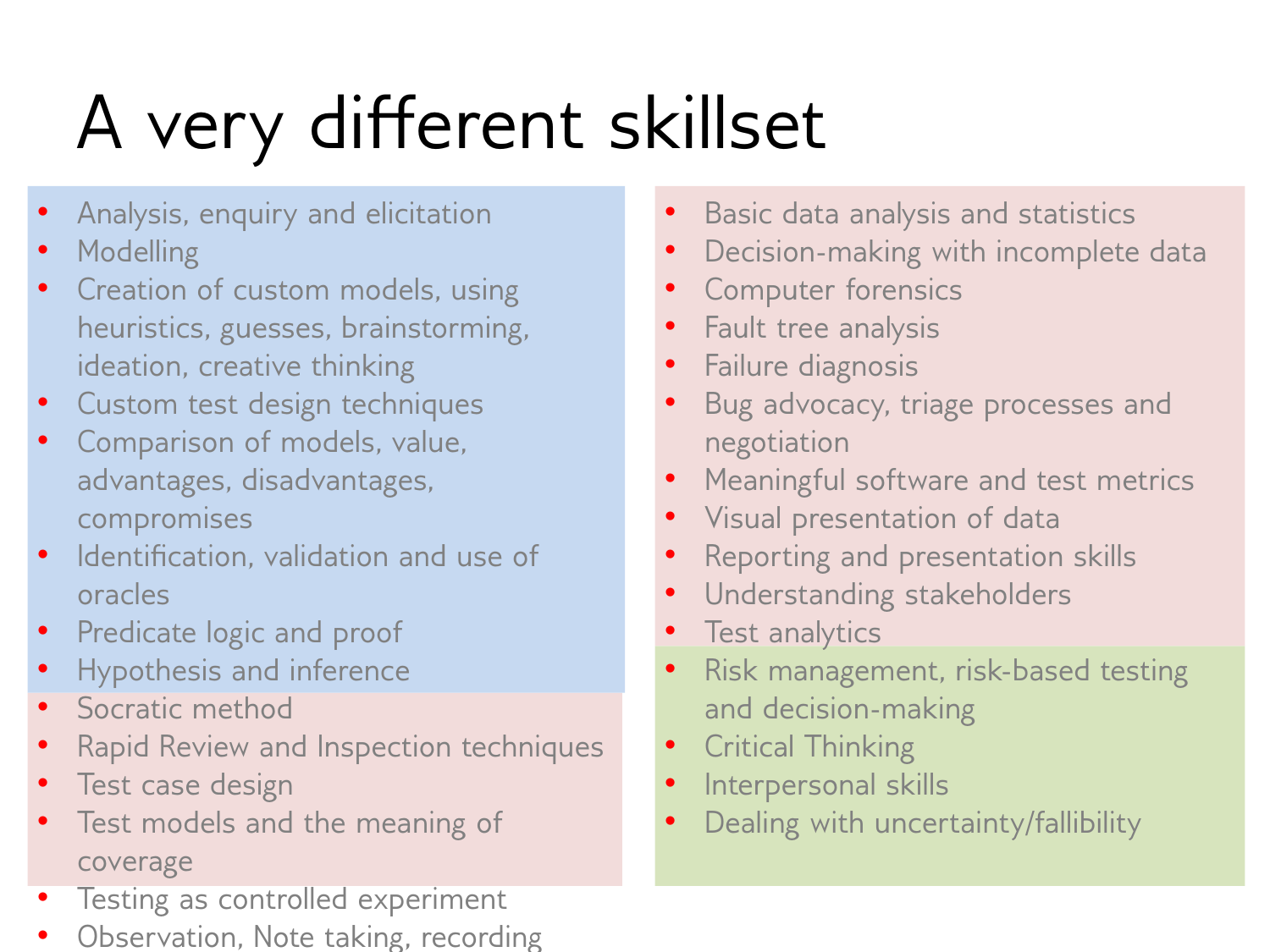

# A very different skillset
Analysis, enquiry and elicitation
Modelling
Creation of custom models, using heuristics, guesses, brainstorming, ideation, creative thinking
Custom test design techniques
Comparison of models, value, advantages, disadvantages, compromises
Identification, validation and use of oracles
Predicate logic and proof
Hypothesis and inference
Socratic method
Rapid Review and Inspection techniques
Test case design
Test models and the meaning of coverage
Testing as controlled experiment
Observation, Note taking, recording

Basic data analysis and statistics
Decision-making with incomplete data
Computer forensics
Fault tree analysis
Failure diagnosis
Bug advocacy, triage processes and negotiation
Meaningful software and test metrics
Visual presentation of data
Reporting and presentation skills
Understanding stakeholders
Test analytics
Risk management, risk-based testing and decision-making
Critical Thinking
Interpersonal skills
Dealing with uncertainty/fallibility